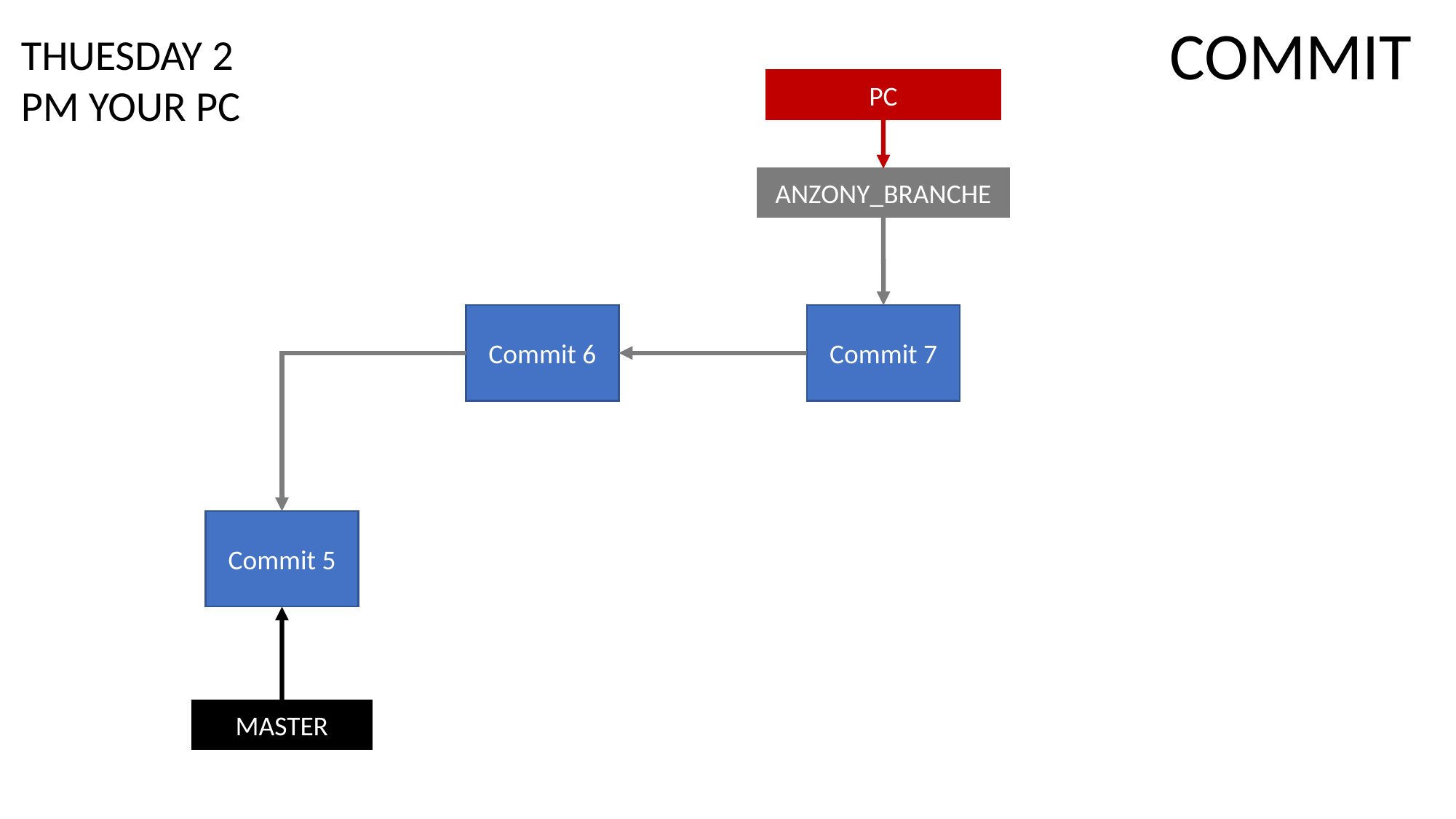

COMMIT
THUESDAY 2 PM YOUR PC
PC
ANZONY_BRANCHE
Commit 7
Commit 6
Commit 5
MASTER